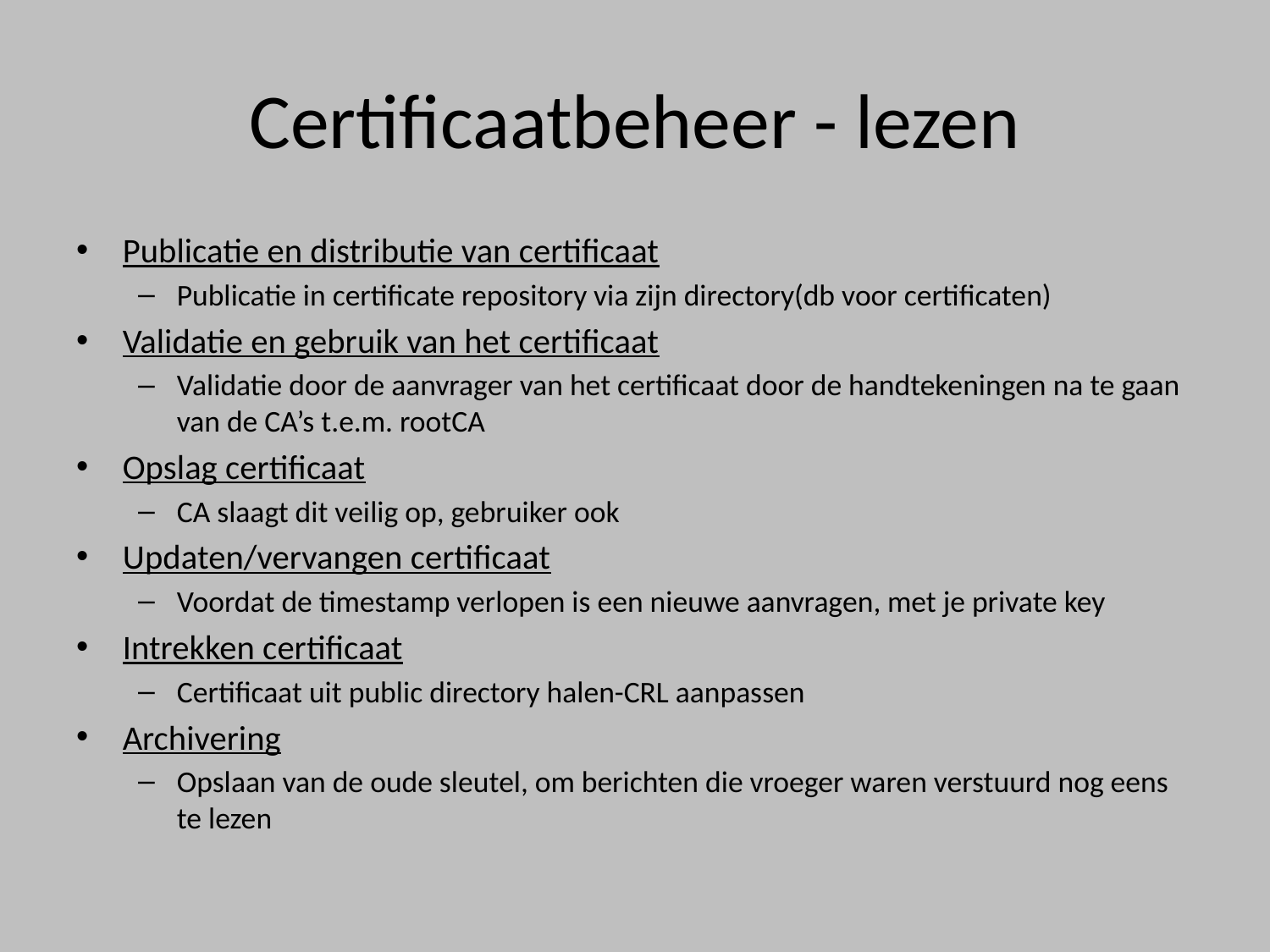

# Certificaatbeheer - lezen
Publicatie en distributie van certificaat
Publicatie in certificate repository via zijn directory(db voor certificaten)
Validatie en gebruik van het certificaat
Validatie door de aanvrager van het certificaat door de handtekeningen na te gaan van de CA’s t.e.m. rootCA
Opslag certificaat
CA slaagt dit veilig op, gebruiker ook
Updaten/vervangen certificaat
Voordat de timestamp verlopen is een nieuwe aanvragen, met je private key
Intrekken certificaat
Certificaat uit public directory halen-CRL aanpassen
Archivering
Opslaan van de oude sleutel, om berichten die vroeger waren verstuurd nog eens te lezen